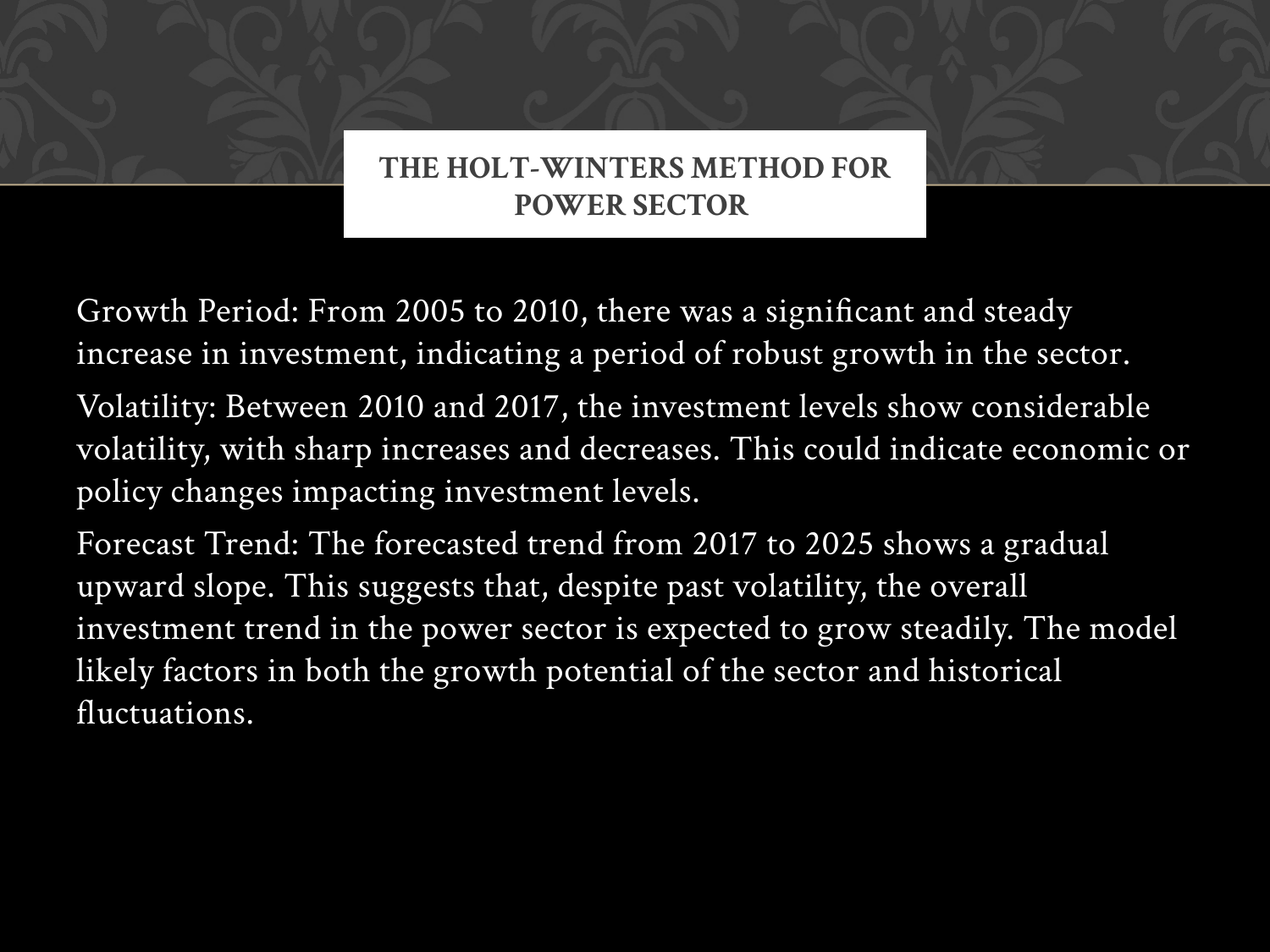

# The Holt-Winters METHOD FOR POWER SECTOR
Growth Period: From 2005 to 2010, there was a significant and steady increase in investment, indicating a period of robust growth in the sector.
Volatility: Between 2010 and 2017, the investment levels show considerable volatility, with sharp increases and decreases. This could indicate economic or policy changes impacting investment levels.
Forecast Trend: The forecasted trend from 2017 to 2025 shows a gradual upward slope. This suggests that, despite past volatility, the overall investment trend in the power sector is expected to grow steadily. The model likely factors in both the growth potential of the sector and historical fluctuations.